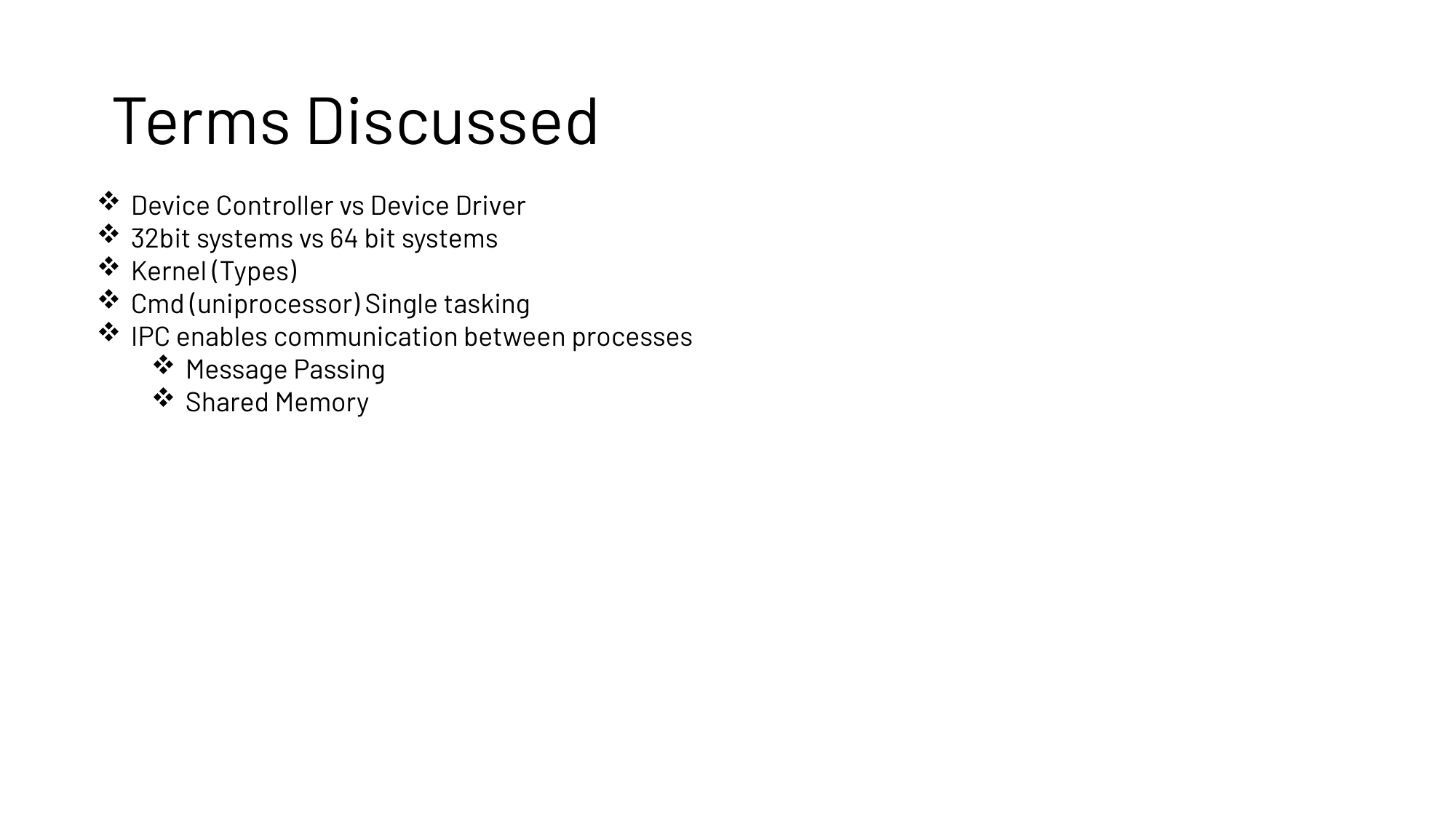

# Terms Discussed
Device Controller vs Device Driver
32bit systems vs 64 bit systems
Kernel (Types)
Cmd (uniprocessor) Single tasking
IPC enables communication between processes
Message Passing
Shared Memory